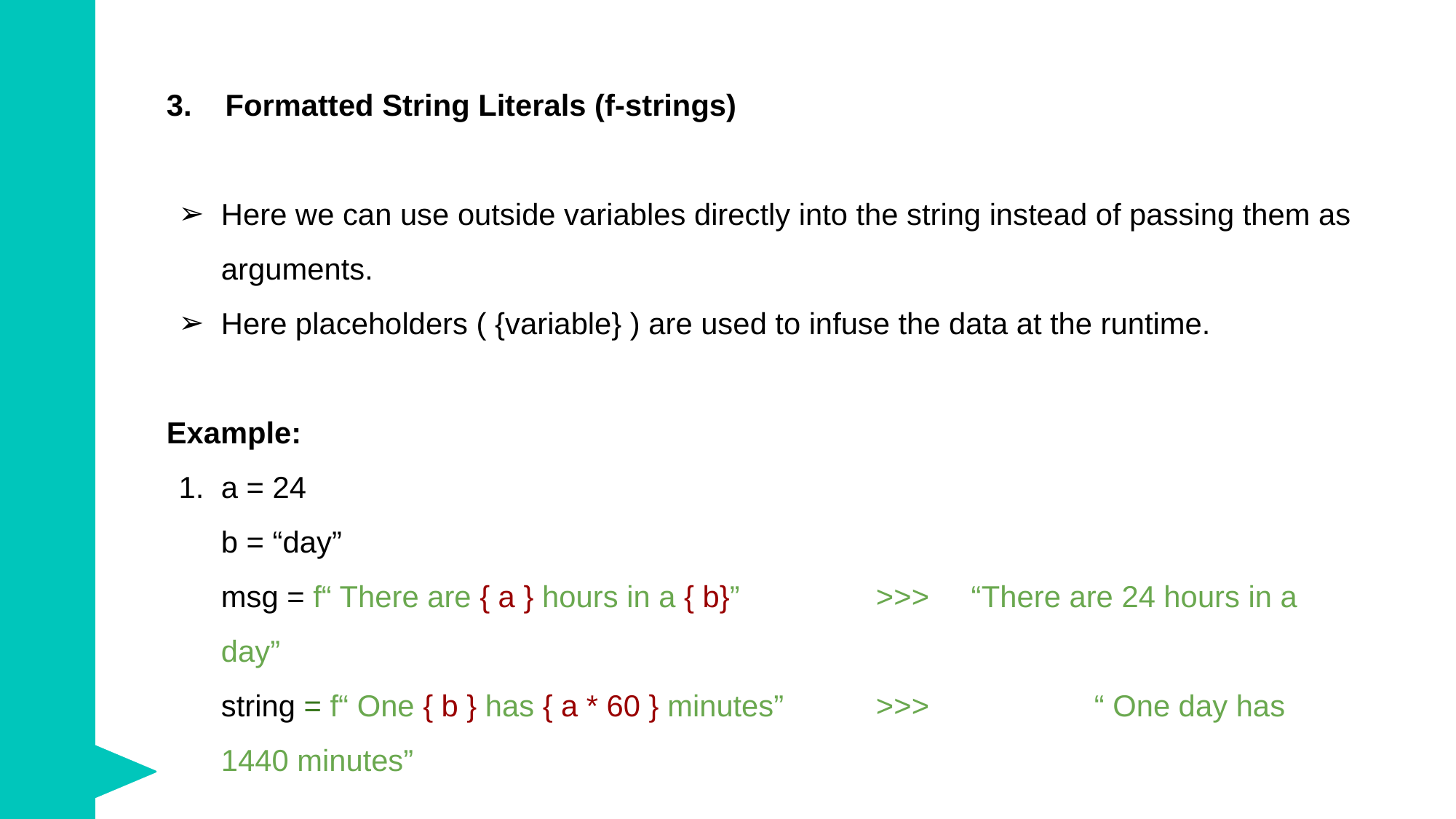

3.    Formatted String Literals (f-strings)

Here we can use outside variables directly into the string instead of passing them as arguments.
Here placeholders ( {variable} ) are used to infuse the data at the runtime.

Example:
a = 24
b = “day”
msg = f“ There are { a } hours in a { b}”		>>>     “There are 24 hours in a day”
string = f“ One { b } has { a * 60 } minutes”	>>>		“ One day has 1440 minutes”